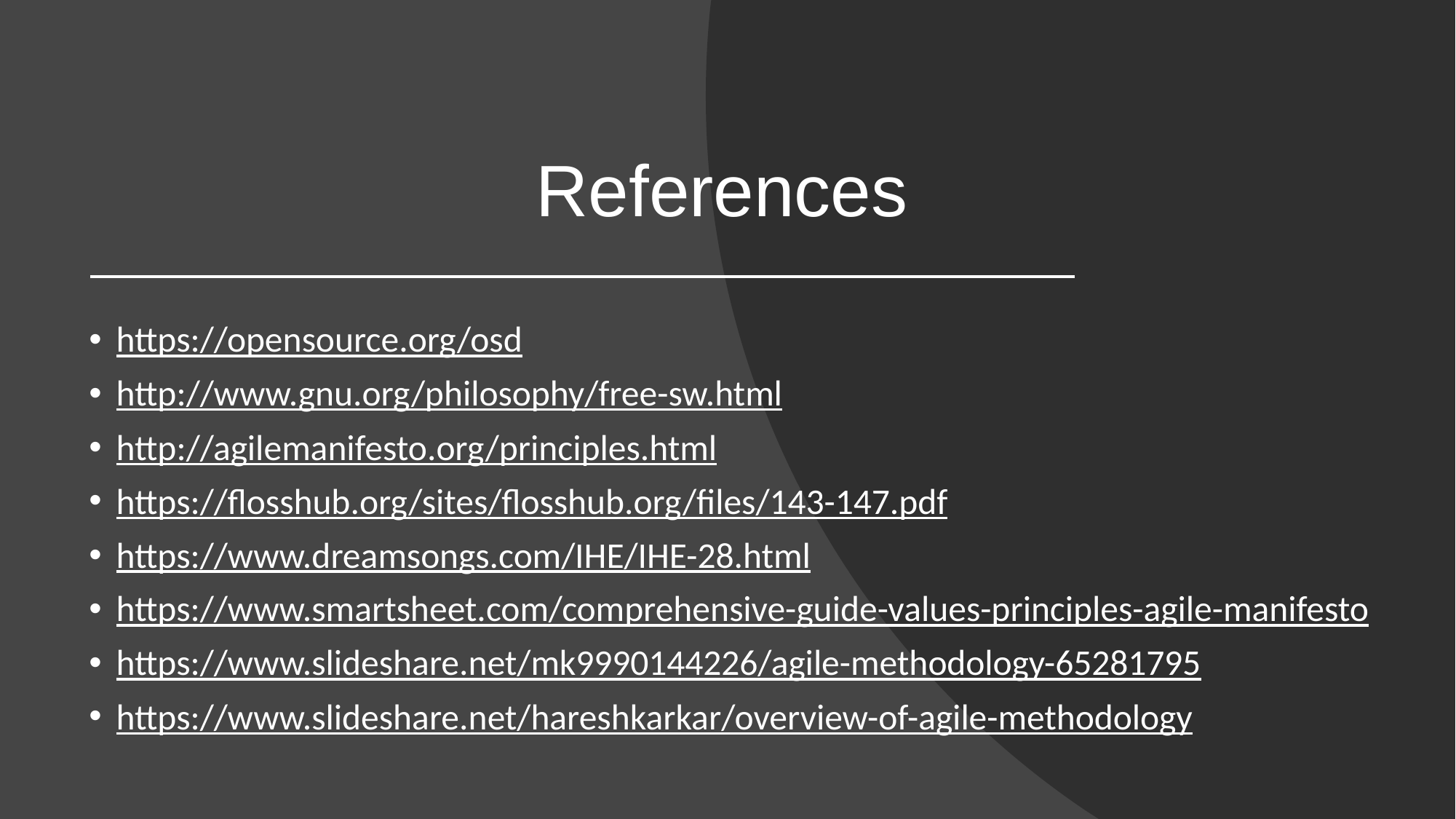

# References
https://opensource.org/osd
http://www.gnu.org/philosophy/free-sw.html
http://agilemanifesto.org/principles.html
https://flosshub.org/sites/flosshub.org/files/143-147.pdf
https://www.dreamsongs.com/IHE/IHE-28.html
https://www.smartsheet.com/comprehensive-guide-values-principles-agile-manifesto
https://www.slideshare.net/mk9990144226/agile-methodology-65281795
https://www.slideshare.net/hareshkarkar/overview-of-agile-methodology